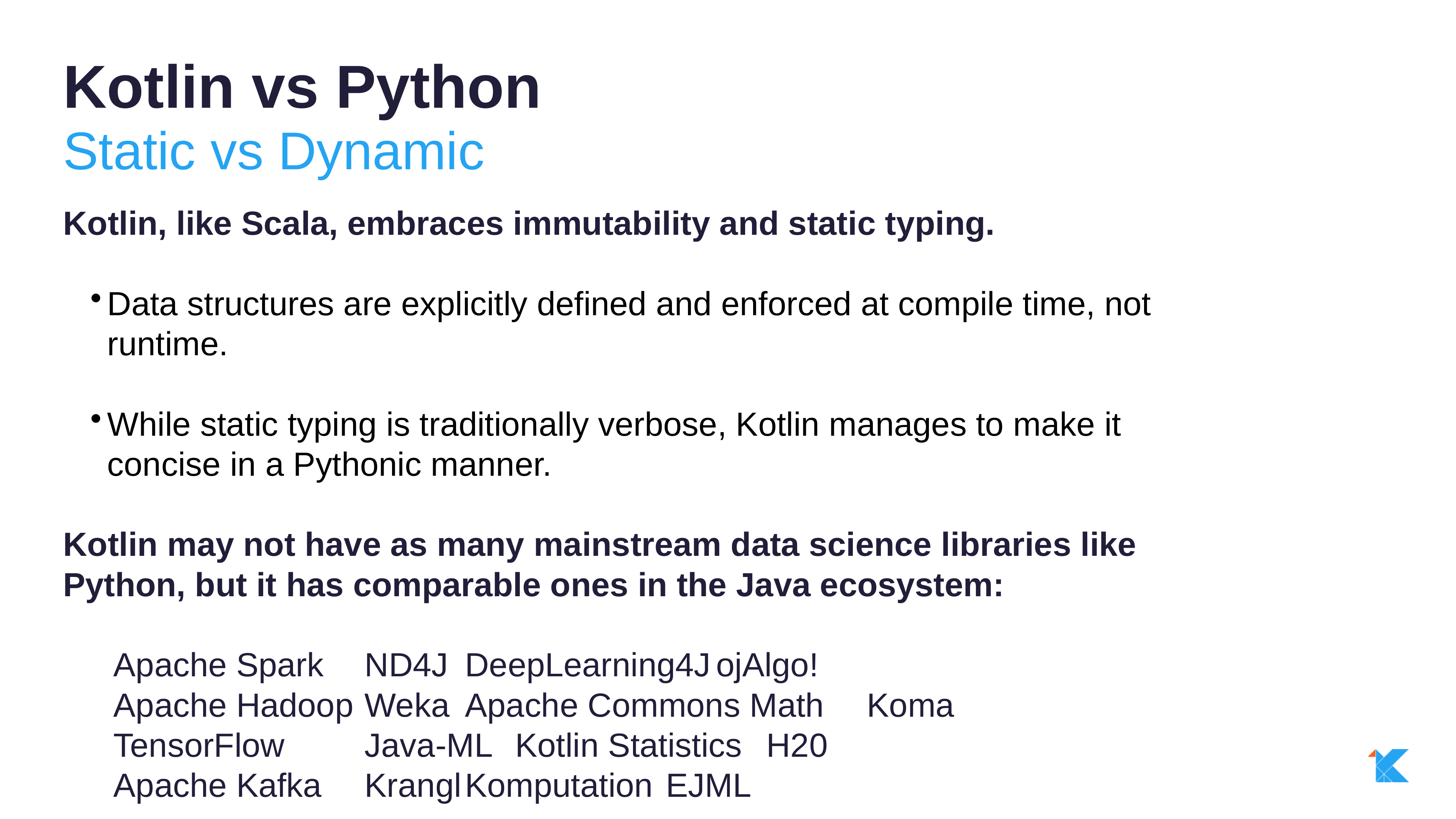

Kotlin vs Python
Static vs Dynamic
Kotlin, like Scala, embraces immutability and static typing.

Data structures are explicitly defined and enforced at compile time, not runtime.

While static typing is traditionally verbose, Kotlin manages to make it concise in a Pythonic manner.

Kotlin may not have as many mainstream data science libraries like Python, but it has comparable ones in the Java ecosystem:

	Apache Spark		ND4J		DeepLearning4J			ojAlgo!
	Apache Hadoop	Weka		Apache Commons Math		Koma
	TensorFlow		Java-ML		Kotlin Statistics			H20
	Apache Kafka		Krangl		Komputation				EJML